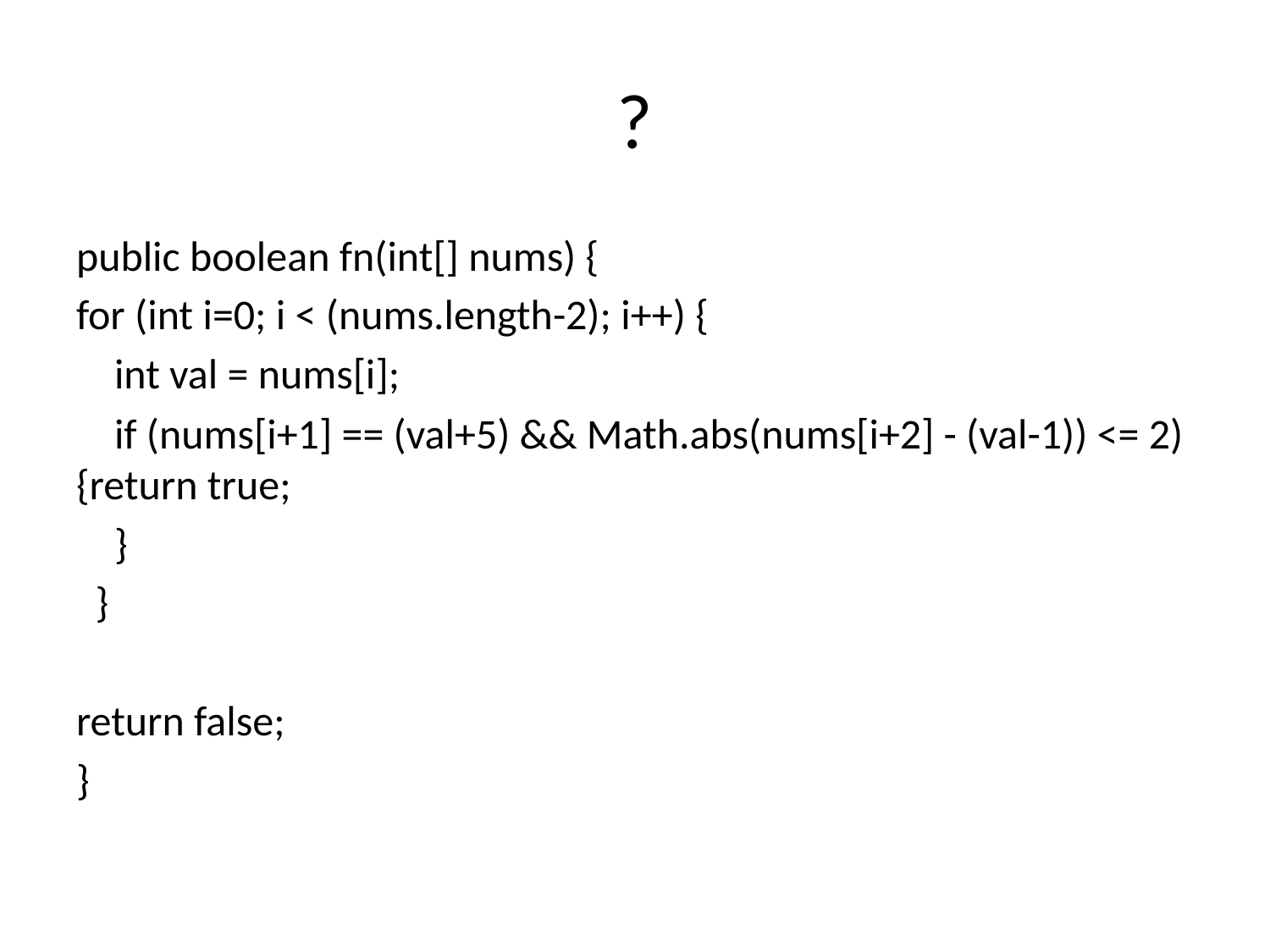

# ?
public boolean fn(int[] nums) {
for (int i=0; i < (nums.length-2); i++) {
    int val = nums[i];
    if (nums[i+1] == (val+5) && Math.abs(nums[i+2] - (val-1)) <= 2) {return true;
    }
  }

return false;
}